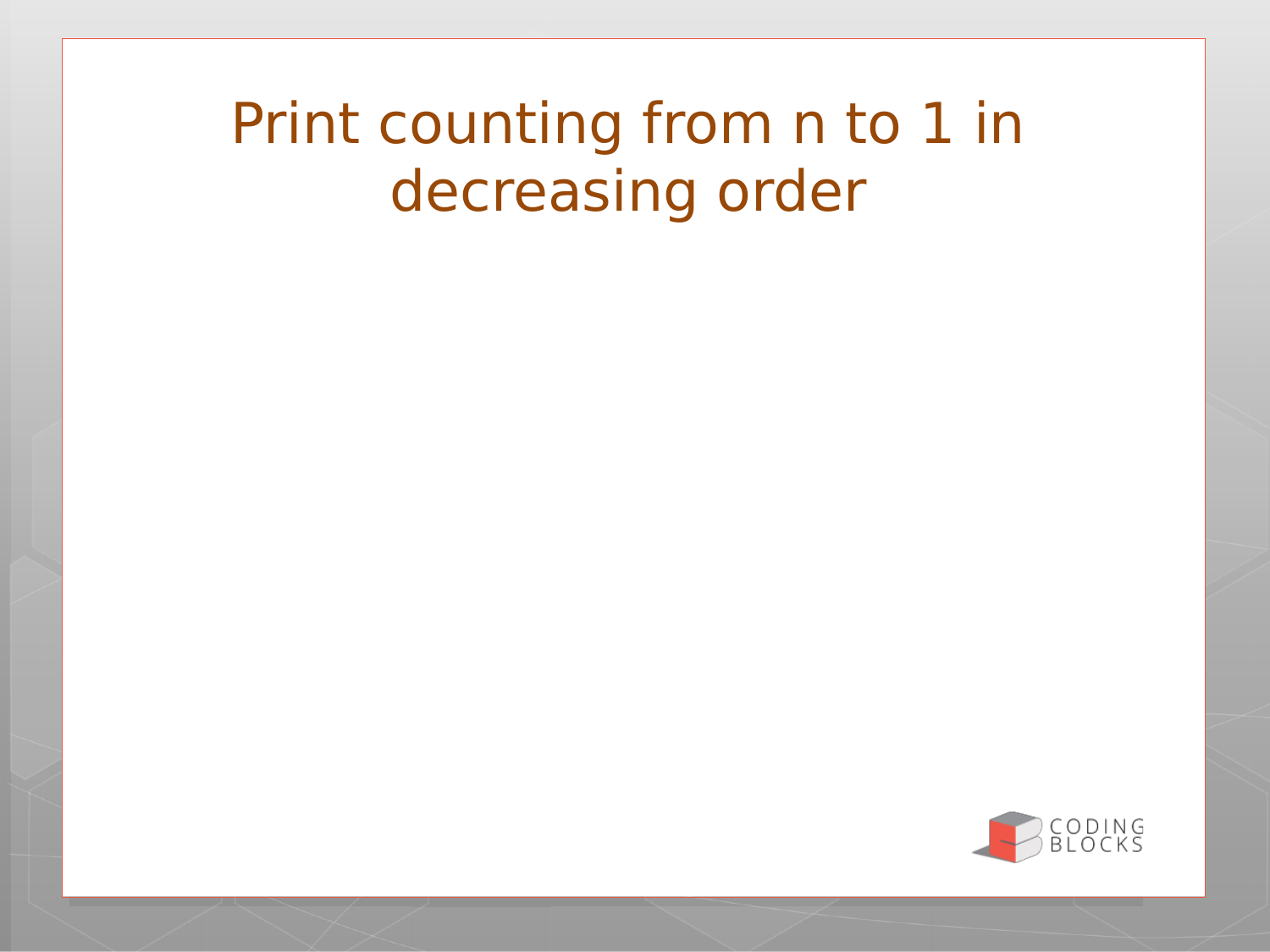

# Print counting from n to 1 in decreasing order